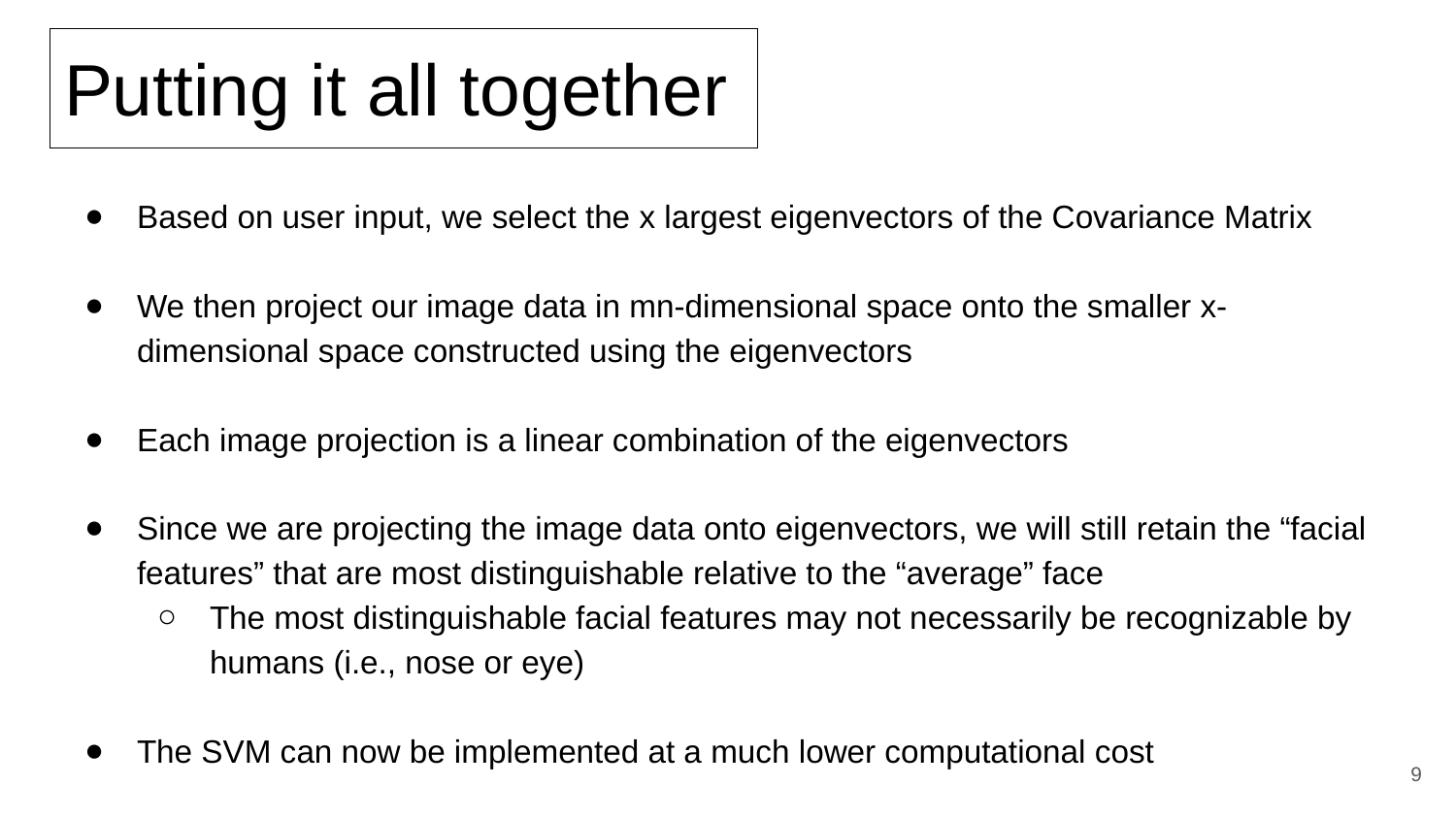

# Putting it all together
Based on user input, we select the x largest eigenvectors of the Covariance Matrix

We then project our image data in mn-dimensional space onto the smaller x-dimensional space constructed using the eigenvectors

Each image projection is a linear combination of the eigenvectors

Since we are projecting the image data onto eigenvectors, we will still retain the “facial features” that are most distinguishable relative to the “average” face
The most distinguishable facial features may not necessarily be recognizable by humans (i.e., nose or eye)

The SVM can now be implemented at a much lower computational cost

9